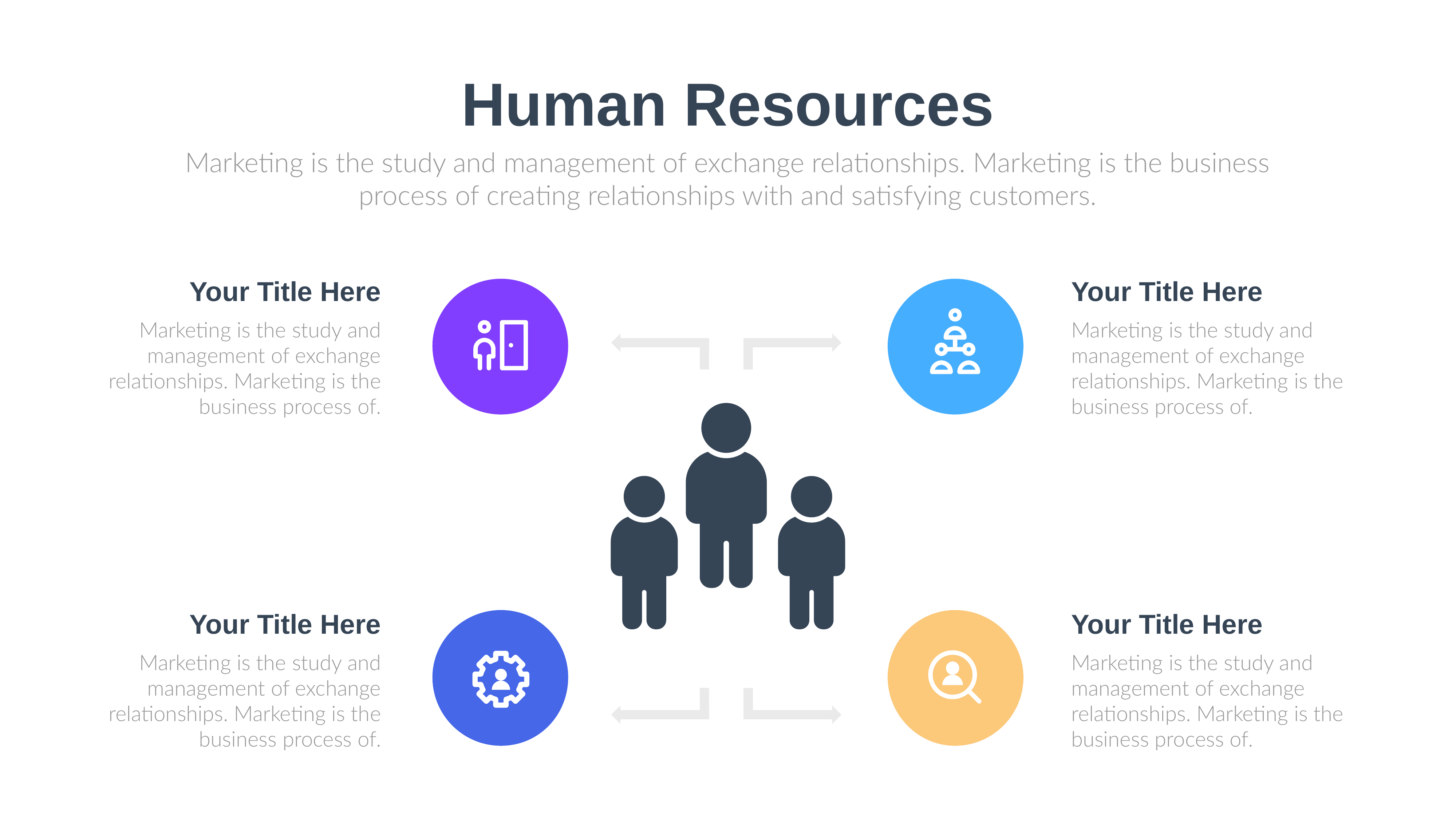

Human Resources
Marketing is the study and management of exchange relationships. Marketing is the business process of creating relationships with and satisfying customers.
Your Title Here
Marketing is the study and management of exchange relationships. Marketing is the business process of.
Your Title Here
Marketing is the study and management of exchange relationships. Marketing is the business process of.

Your Title Here
Marketing is the study and management of exchange relationships. Marketing is the business process of.
Your Title Here
Marketing is the study and management of exchange relationships. Marketing is the business process of.